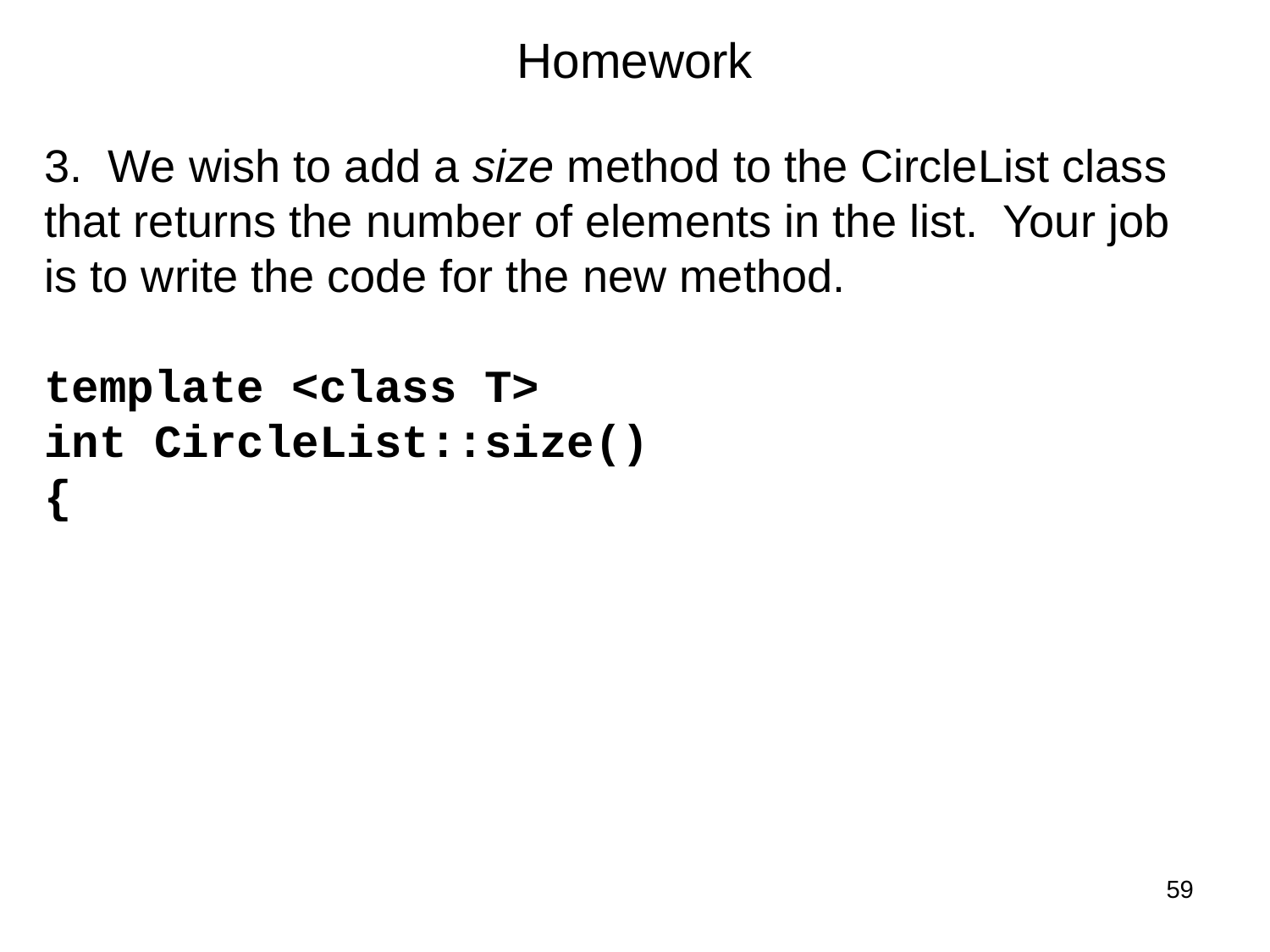

# Homework
3.  We wish to add a size method to the CircleList class that returns the number of elements in the list.  Your job is to write the code for the new method.
template <class T>
int CircleList::size()
{
59